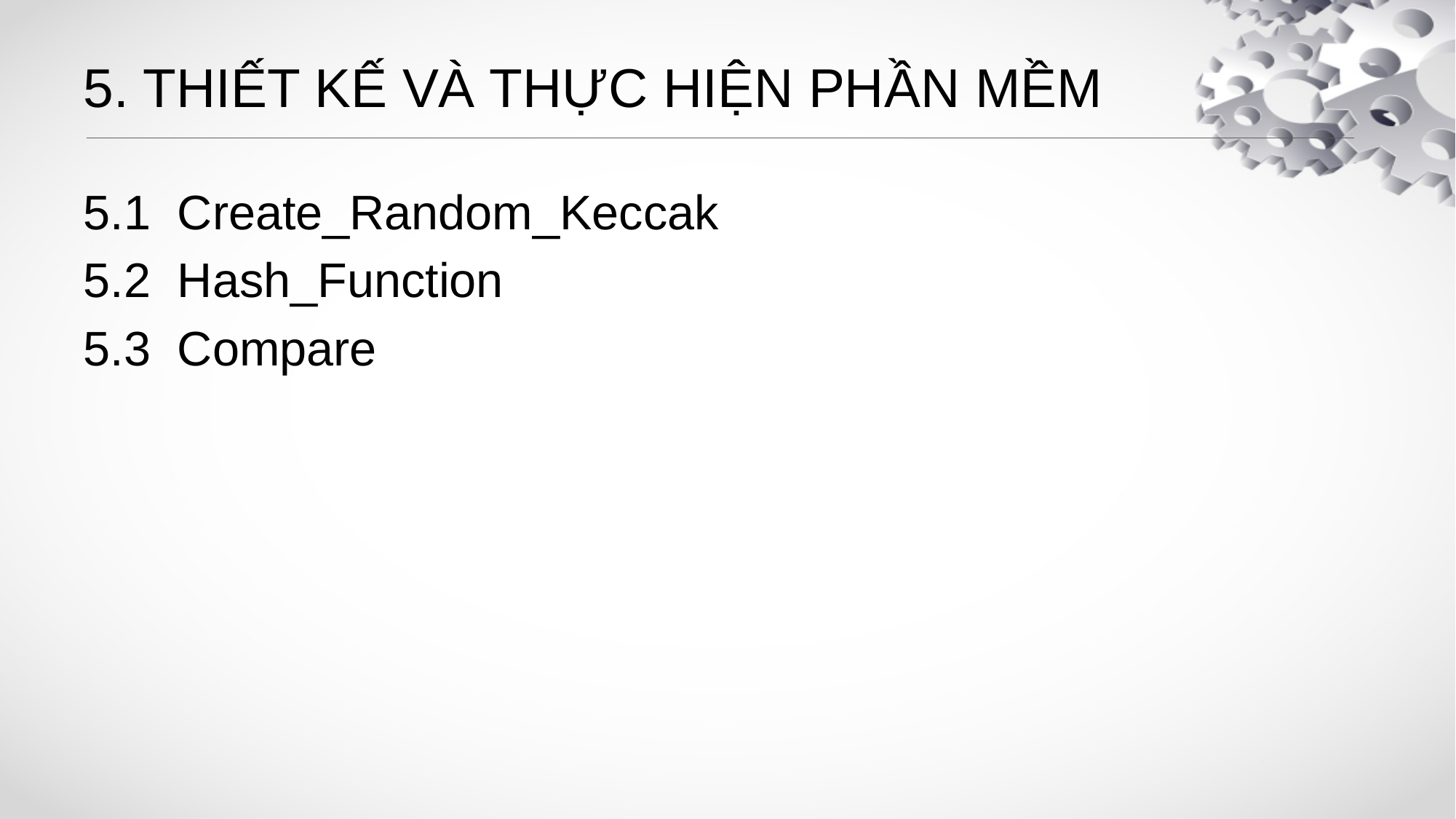

# 5. THIẾT KẾ VÀ THỰC HIỆN PHẦN MỀM
5.1  Create_Random_Keccak
5.2  Hash_Function
5.3  Compare